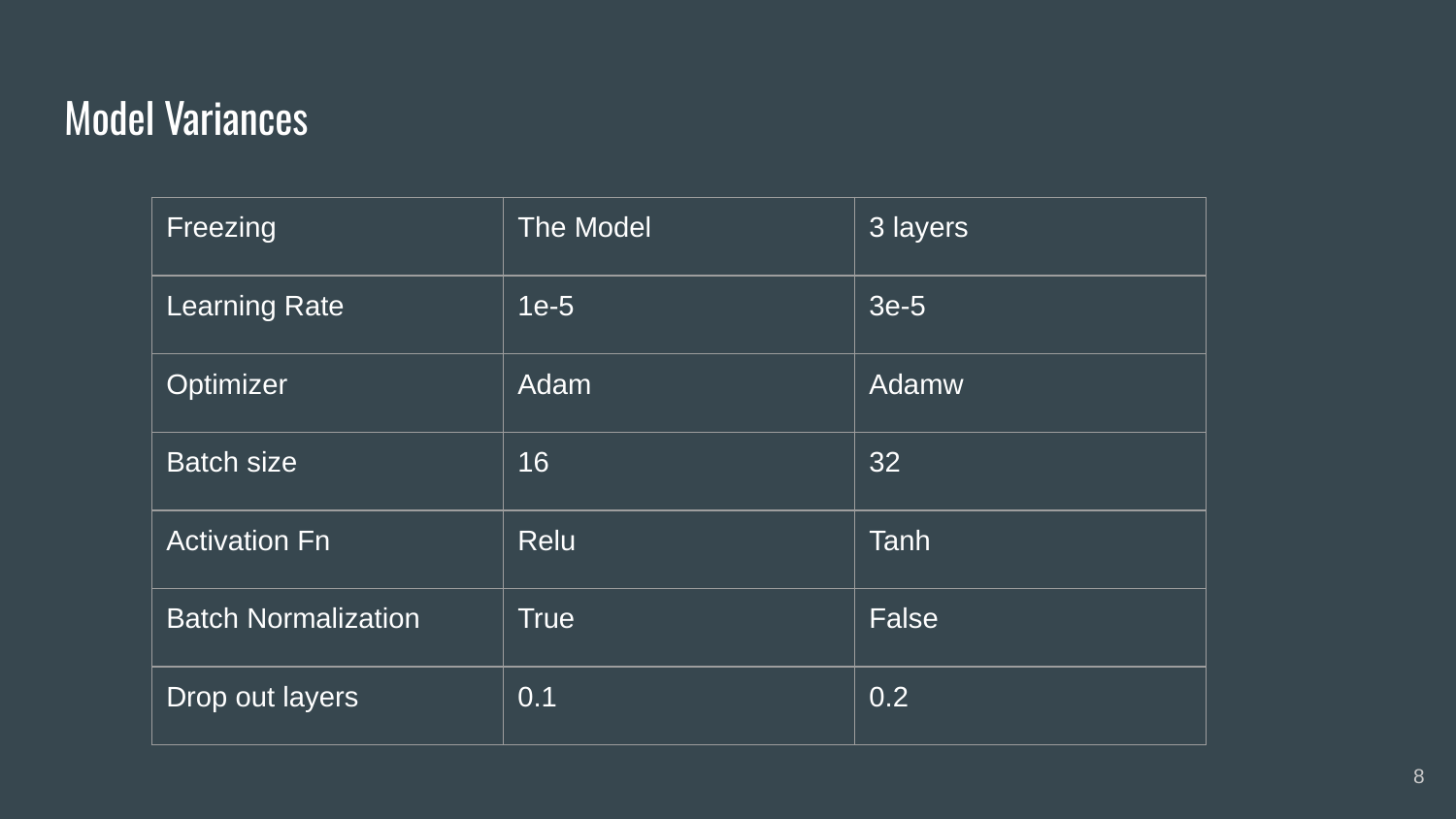

# Model Variances
| Freezing | The Model | 3 layers |
| --- | --- | --- |
| Learning Rate | 1e-5 | 3e-5 |
| Optimizer | Adam | Adamw |
| Batch size | 16 | 32 |
| Activation Fn | Relu | Tanh |
| Batch Normalization | True | False |
| Drop out layers | 0.1 | 0.2 |
8